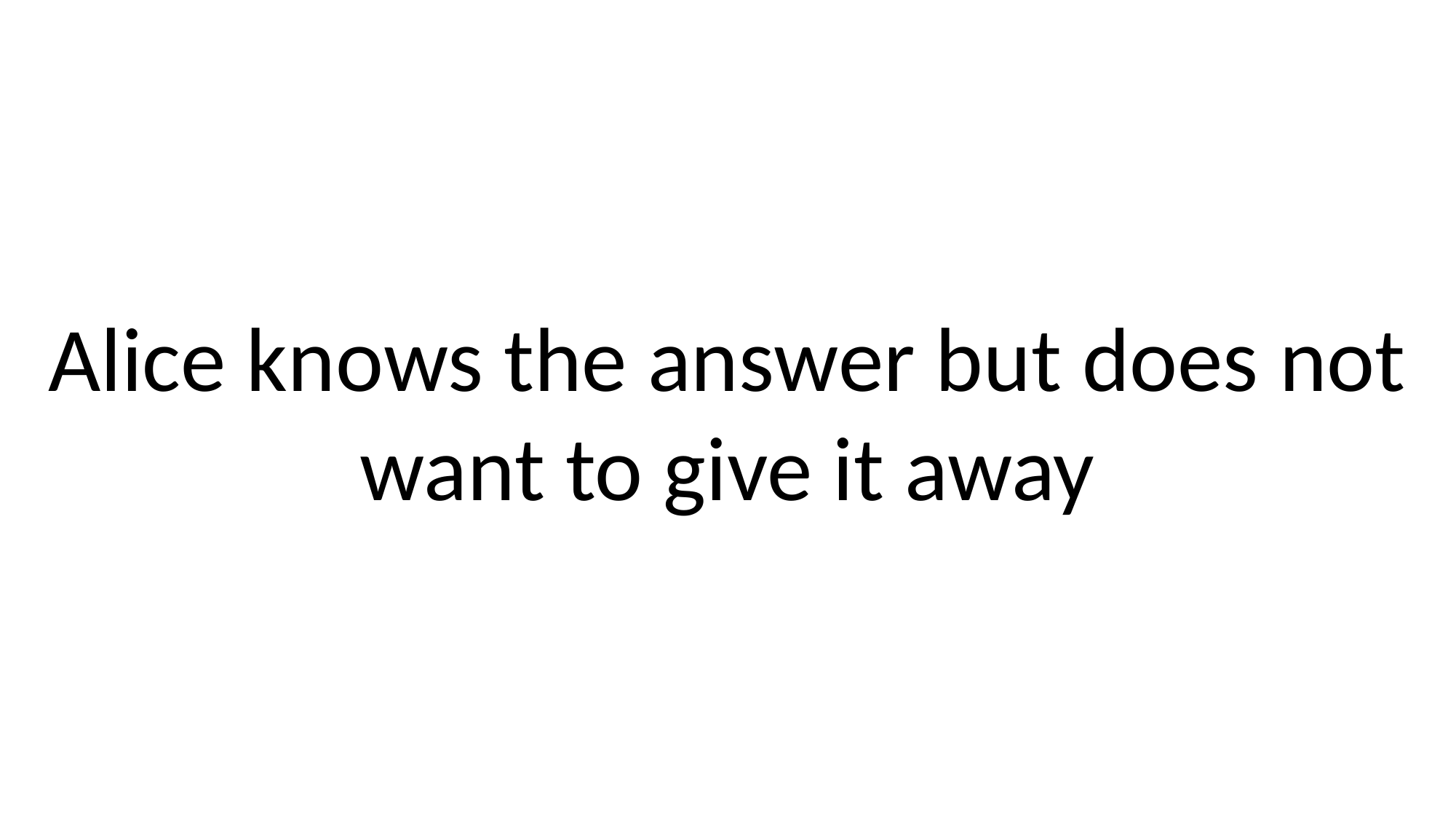

Alice knows the answer but does not want to give it away